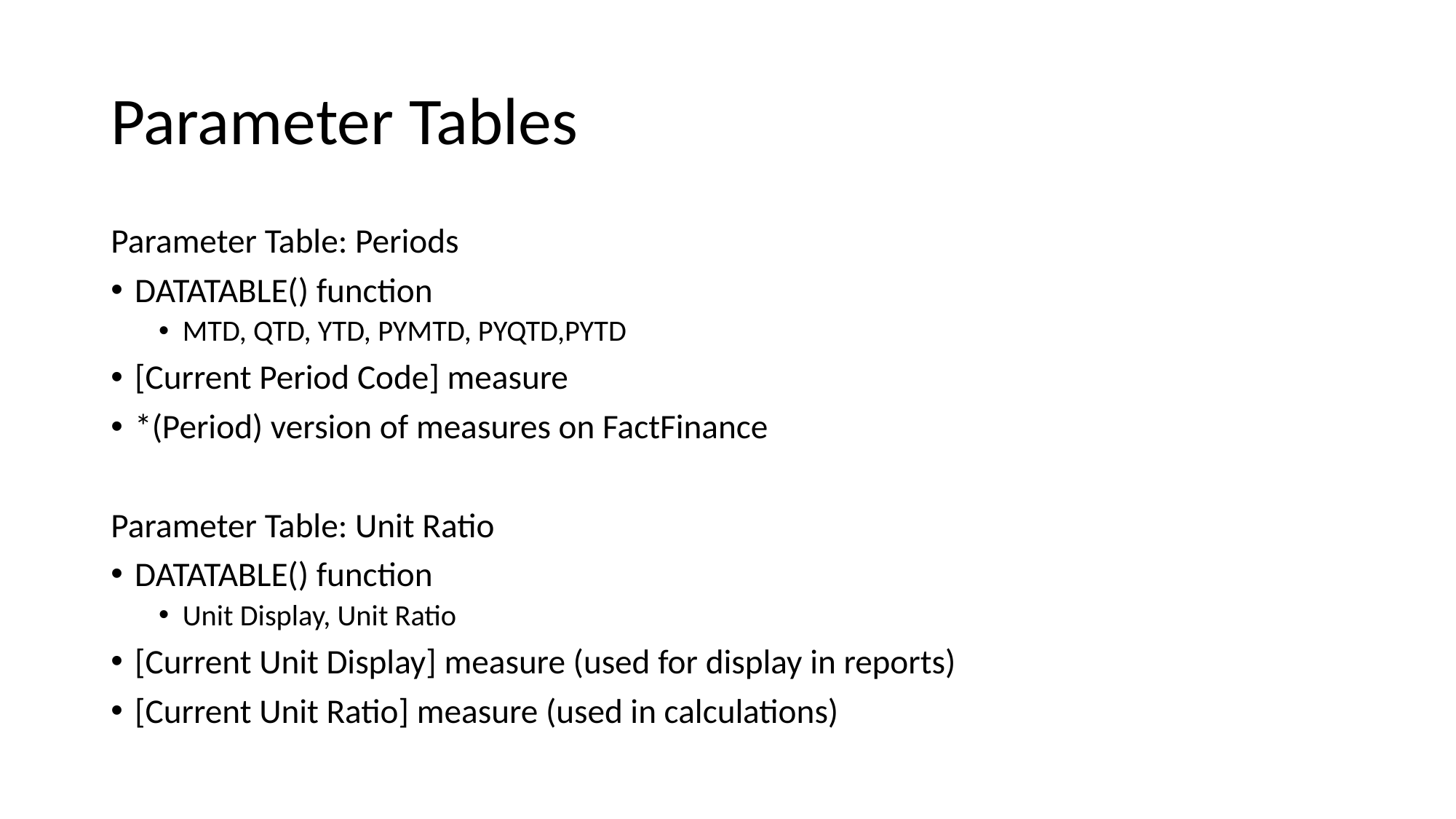

# Parameter Tables
Parameter Table: Periods
DATATABLE() function
MTD, QTD, YTD, PYMTD, PYQTD,PYTD
[Current Period Code] measure
*(Period) version of measures on FactFinance

Parameter Table: Unit Ratio
DATATABLE() function
Unit Display, Unit Ratio
[Current Unit Display] measure (used for display in reports)
[Current Unit Ratio] measure (used in calculations)